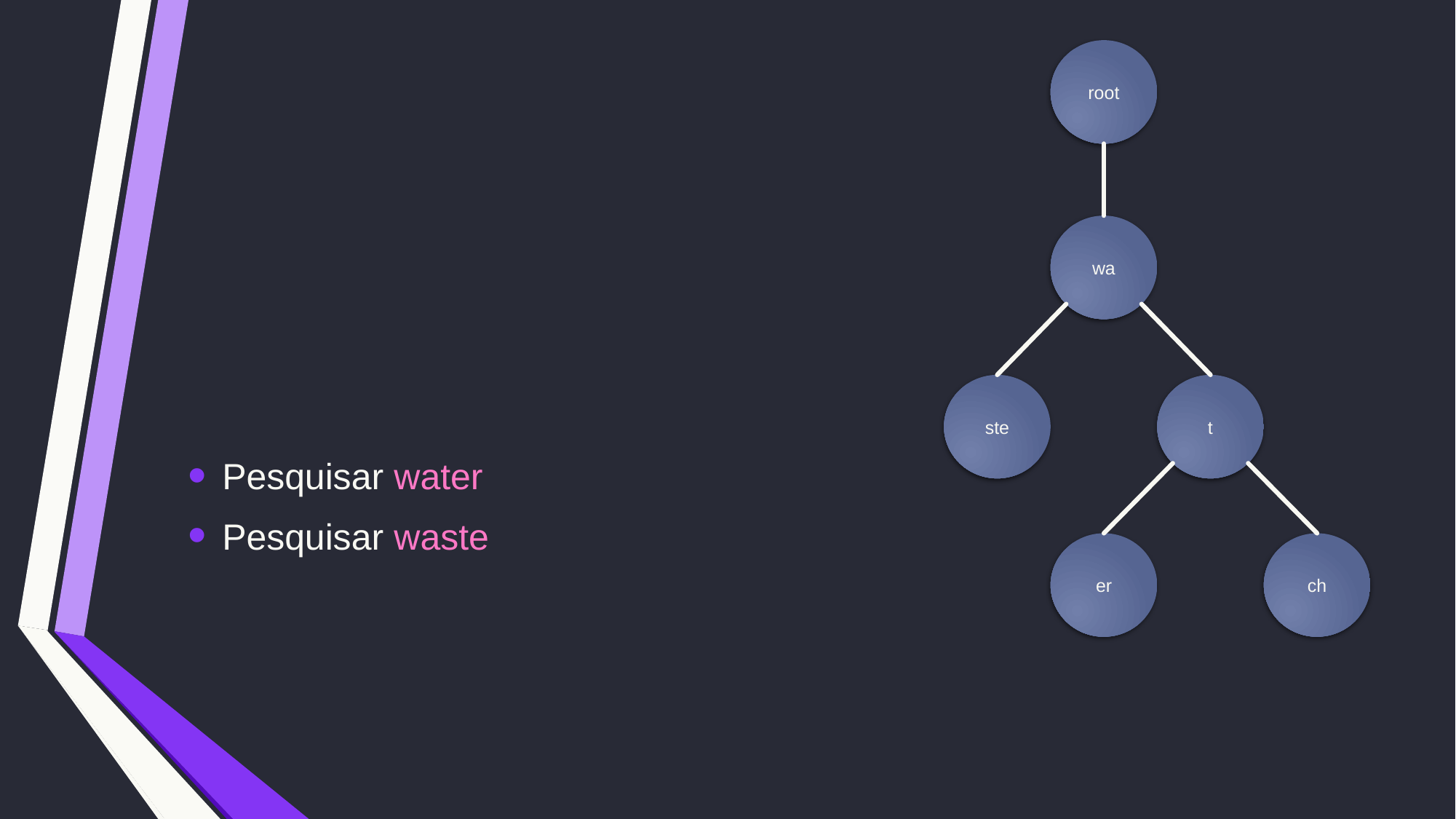

root
#
wa
Pesquisar water
Pesquisar waste
ste
t
er
ch